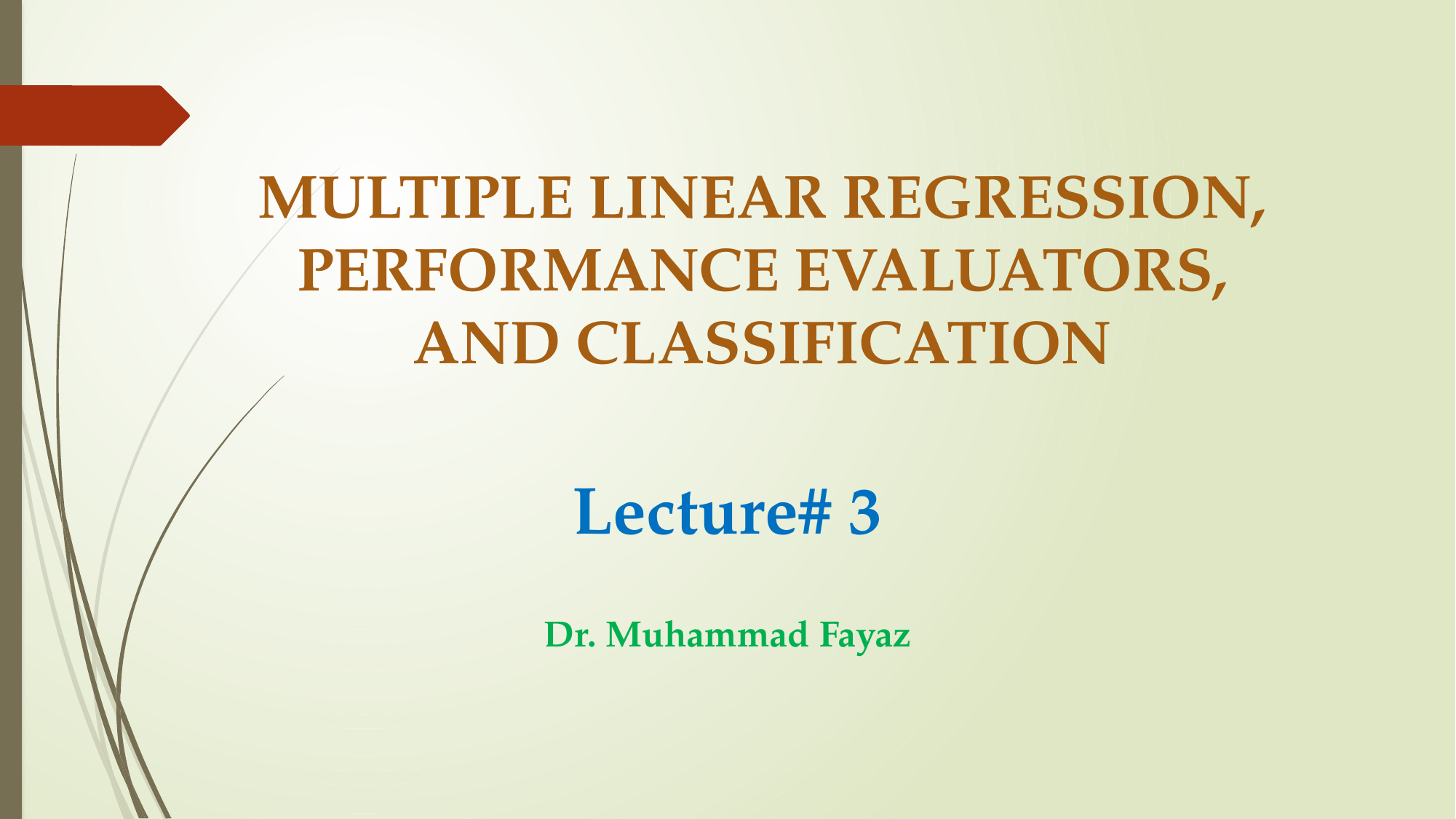

# MULTIPLE LINEAR REGRESSION, PERFORMANCE EVALUATORS, AND CLASSIFICATION

Lecture# 3

Dr. Muhammad Fayaz